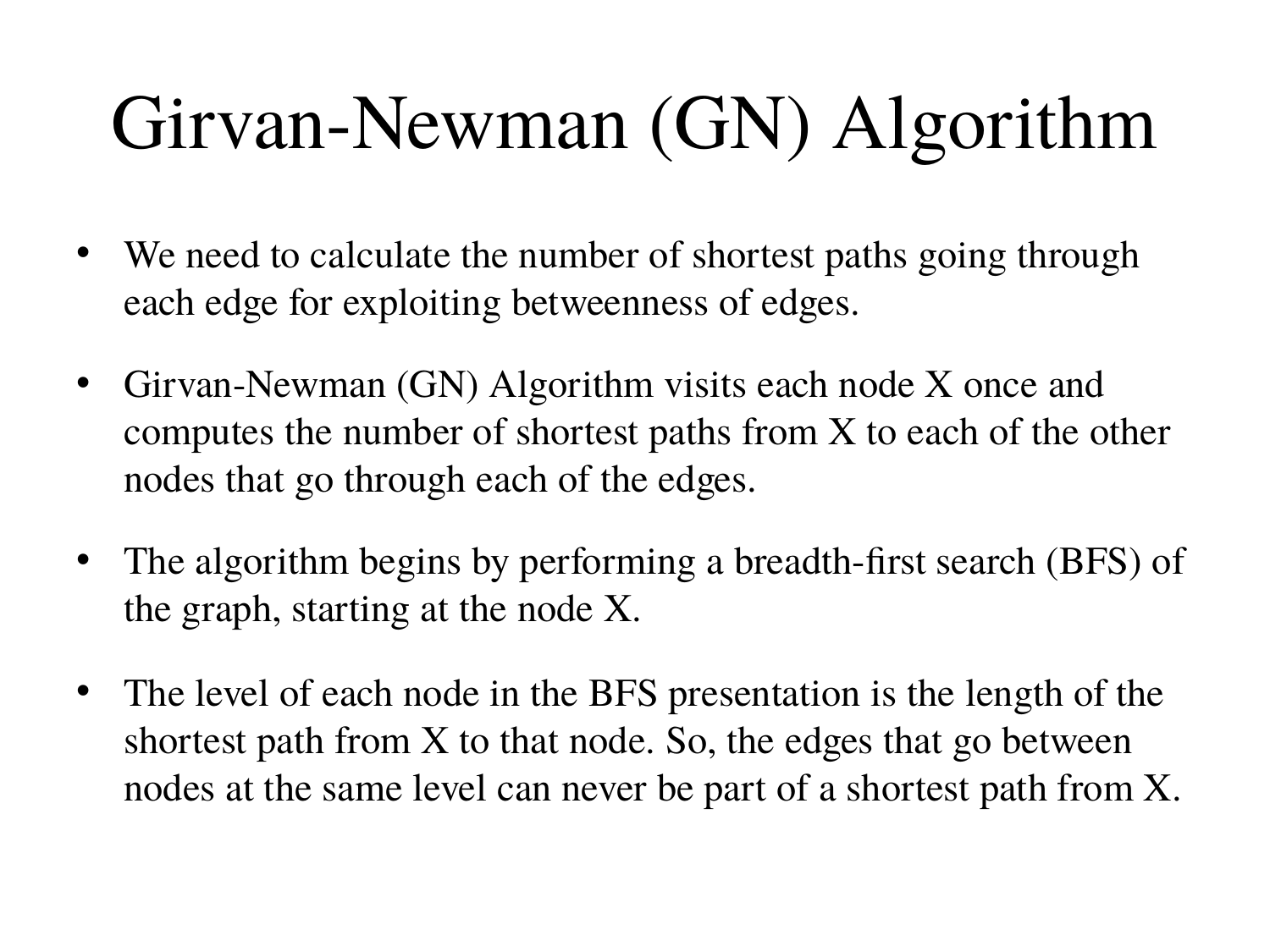

# Girvan-Newman (GN) Algorithm
We need to calculate the number of shortest paths going through each edge for exploiting betweenness of edges.

Girvan-Newman (GN) Algorithm visits each node X once and computes the number of shortest paths from X to each of the other nodes that go through each of the edges.

The algorithm begins by performing a breadth-first search (BFS) of the graph, starting at the node X.

The level of each node in the BFS presentation is the length of the shortest path from X to that node. So, the edges that go between nodes at the same level can never be part of a shortest path from X.